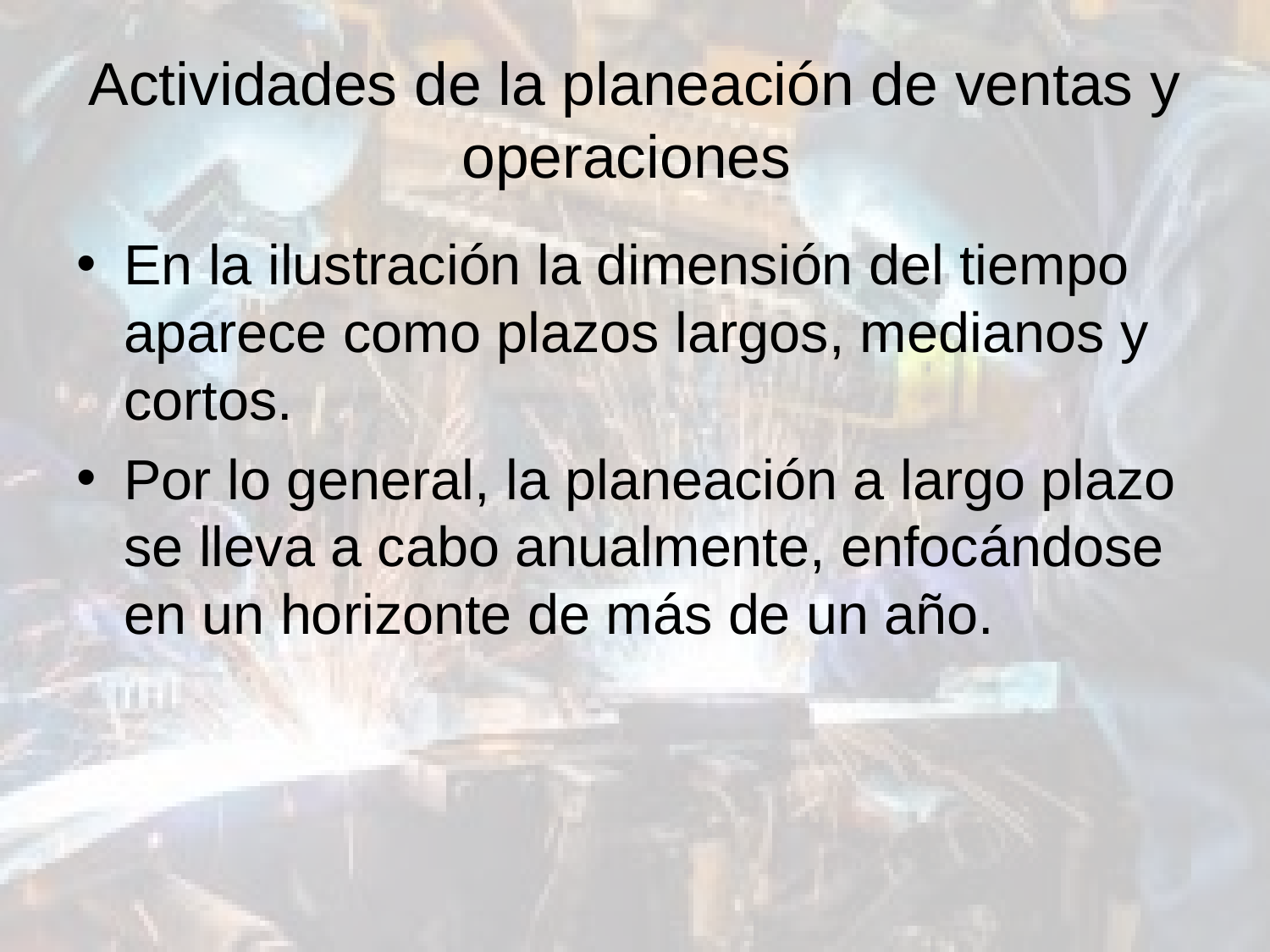

# Actividades de la planeación de ventas y operaciones
En la ilustración la dimensión del tiempo aparece como plazos largos, medianos y cortos.
Por lo general, la planeación a largo plazo se lleva a cabo anualmente, enfocándose en un horizonte de más de un año.